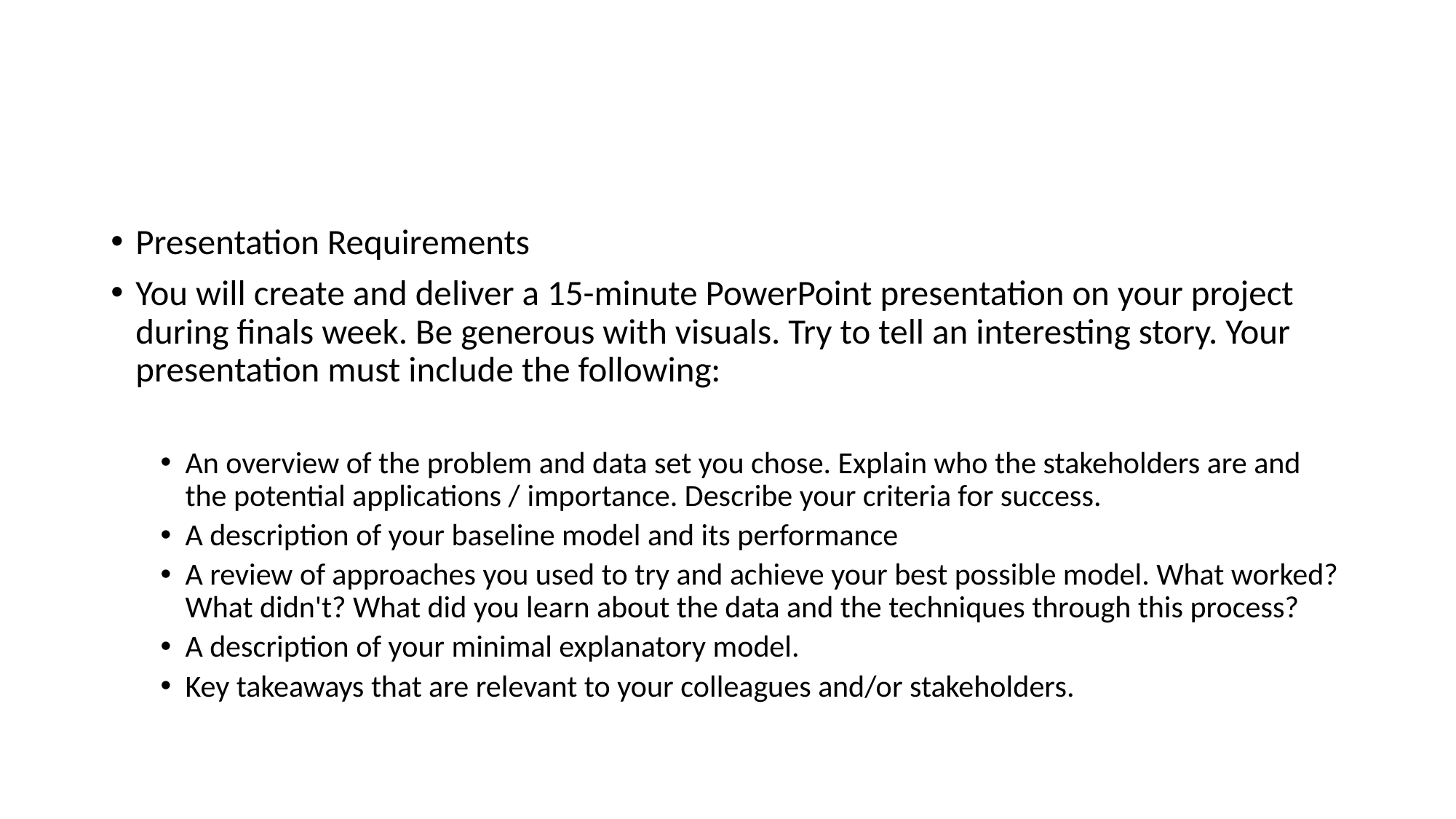

#
Presentation Requirements
You will create and deliver a 15-minute PowerPoint presentation on your project during finals week. Be generous with visuals. Try to tell an interesting story. Your presentation must include the following:

An overview of the problem and data set you chose. Explain who the stakeholders are and the potential applications / importance. Describe your criteria for success.
A description of your baseline model and its performance
A review of approaches you used to try and achieve your best possible model. What worked? What didn't? What did you learn about the data and the techniques through this process?
A description of your minimal explanatory model.
Key takeaways that are relevant to your colleagues and/or stakeholders.